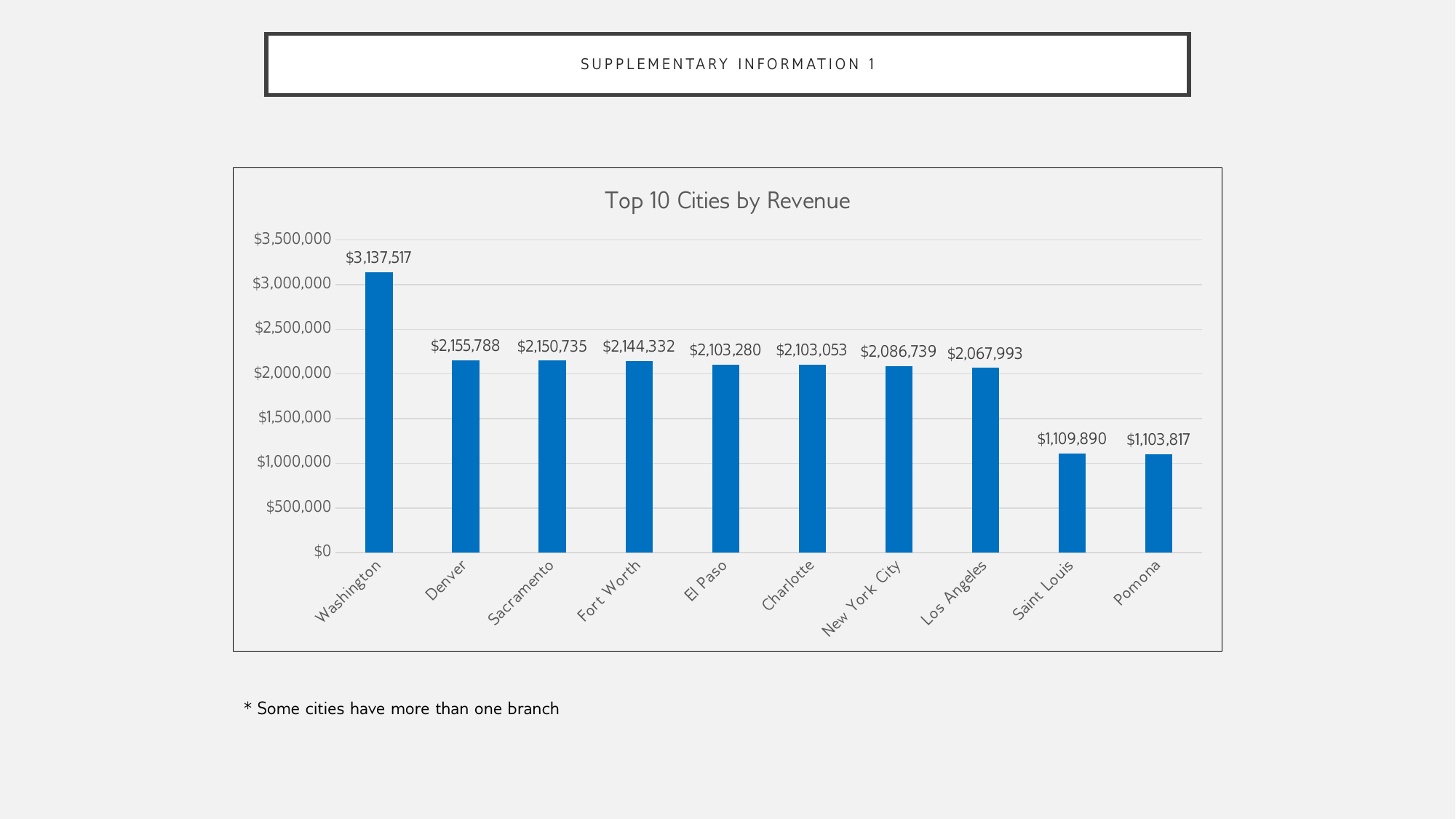

# Supplementary information 1

### Chart: Top 10 Cities by Revenue

| Category | Total |
|---|---|
| Washington | 3137517.0 |
| Denver | 2155788.0 |
| Sacramento | 2150735.0 |
| Fort Worth | 2144332.0 |
| El Paso | 2103280.0 |
| Charlotte | 2103053.0 |
| New York City | 2086739.0 |
| Los Angeles | 2067993.0 |
| Saint Louis | 1109890.0 |
| Pomona | 1103817.0 |
* Some cities have more than one branch